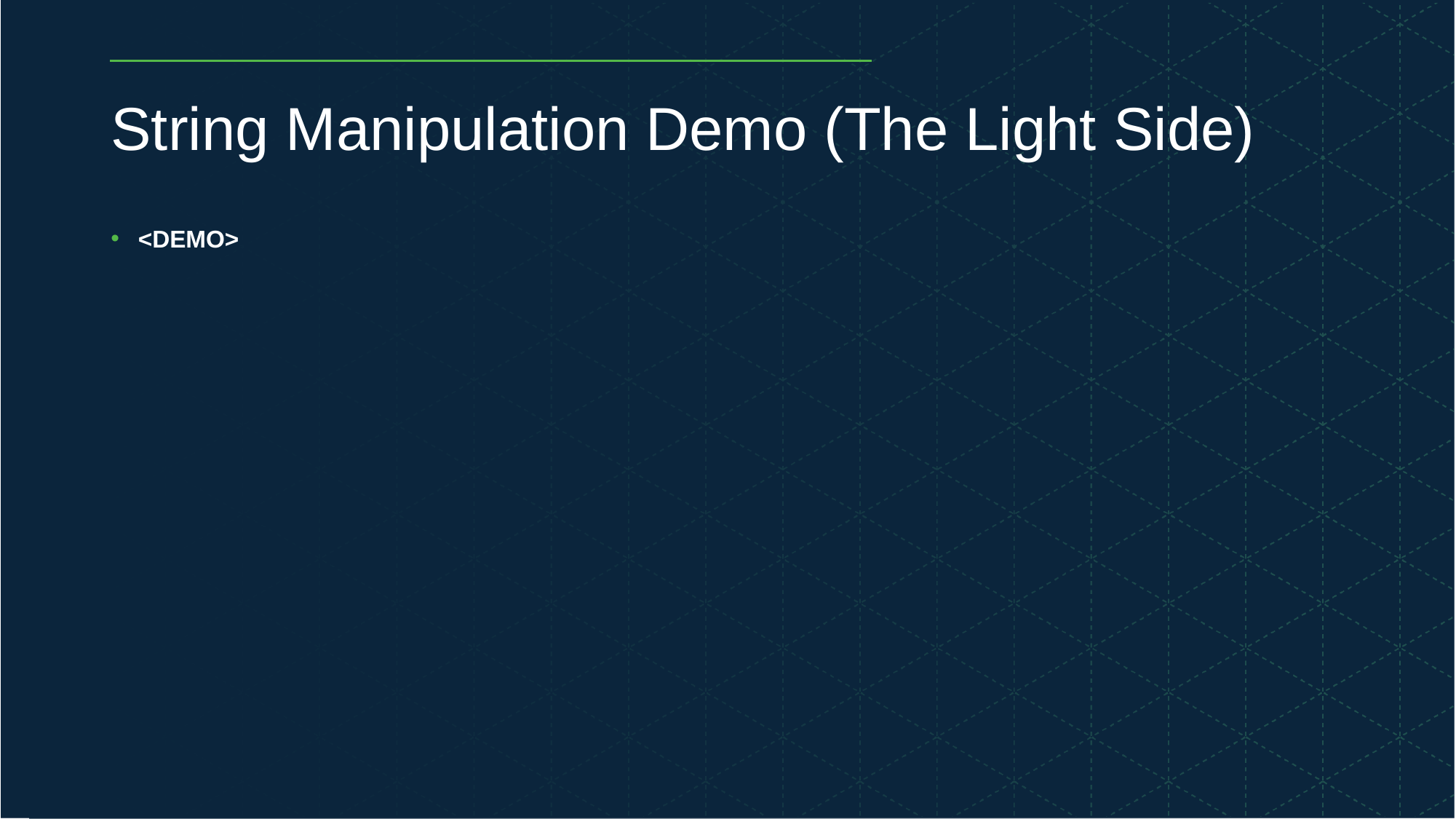

# String Manipulation Demo (The Light Side)
<DEMO>